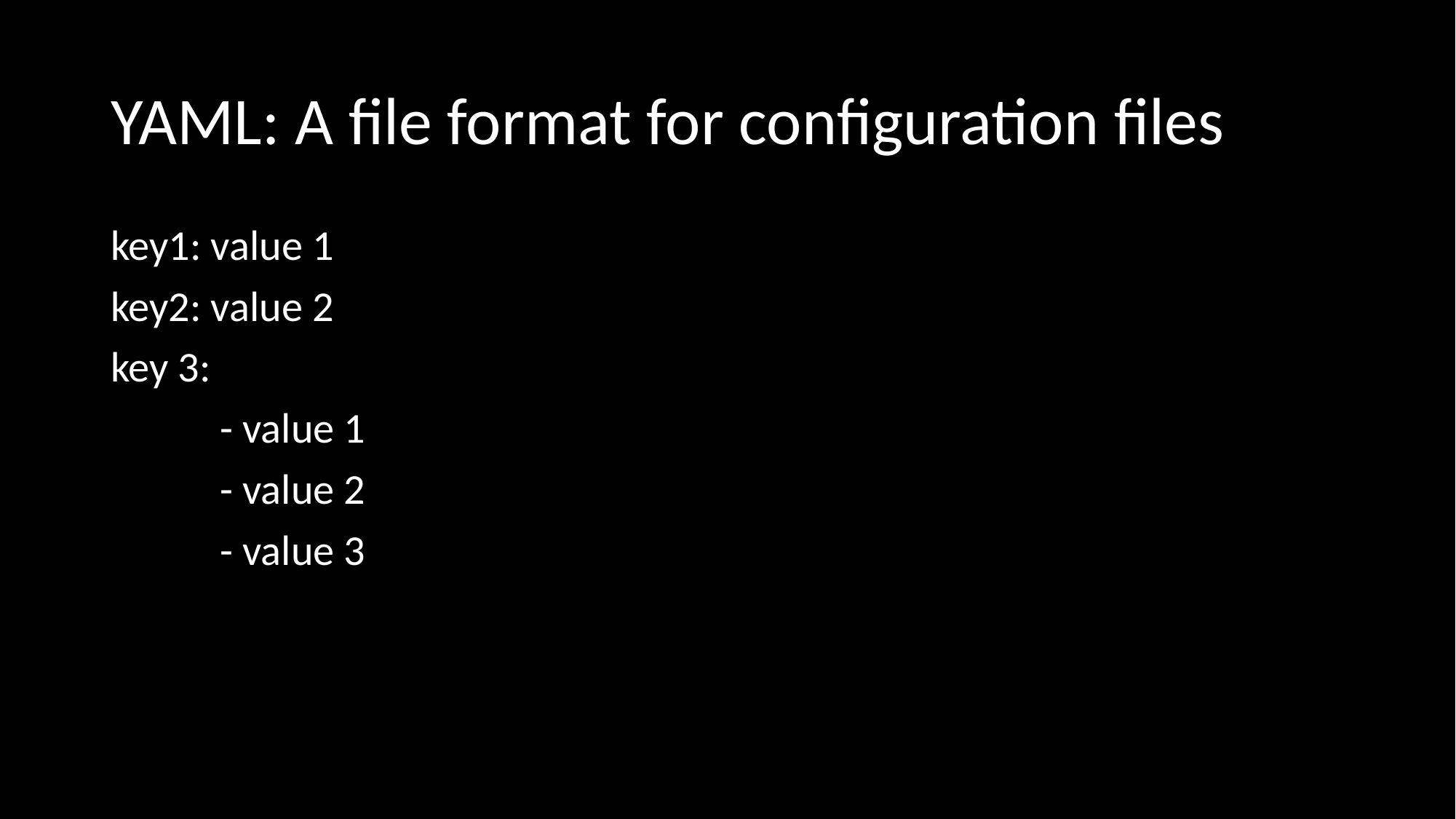

# YAML: A file format for configuration files
key1: value 1
key2: value 2
key 3:
	- value 1
	- value 2
	- value 3